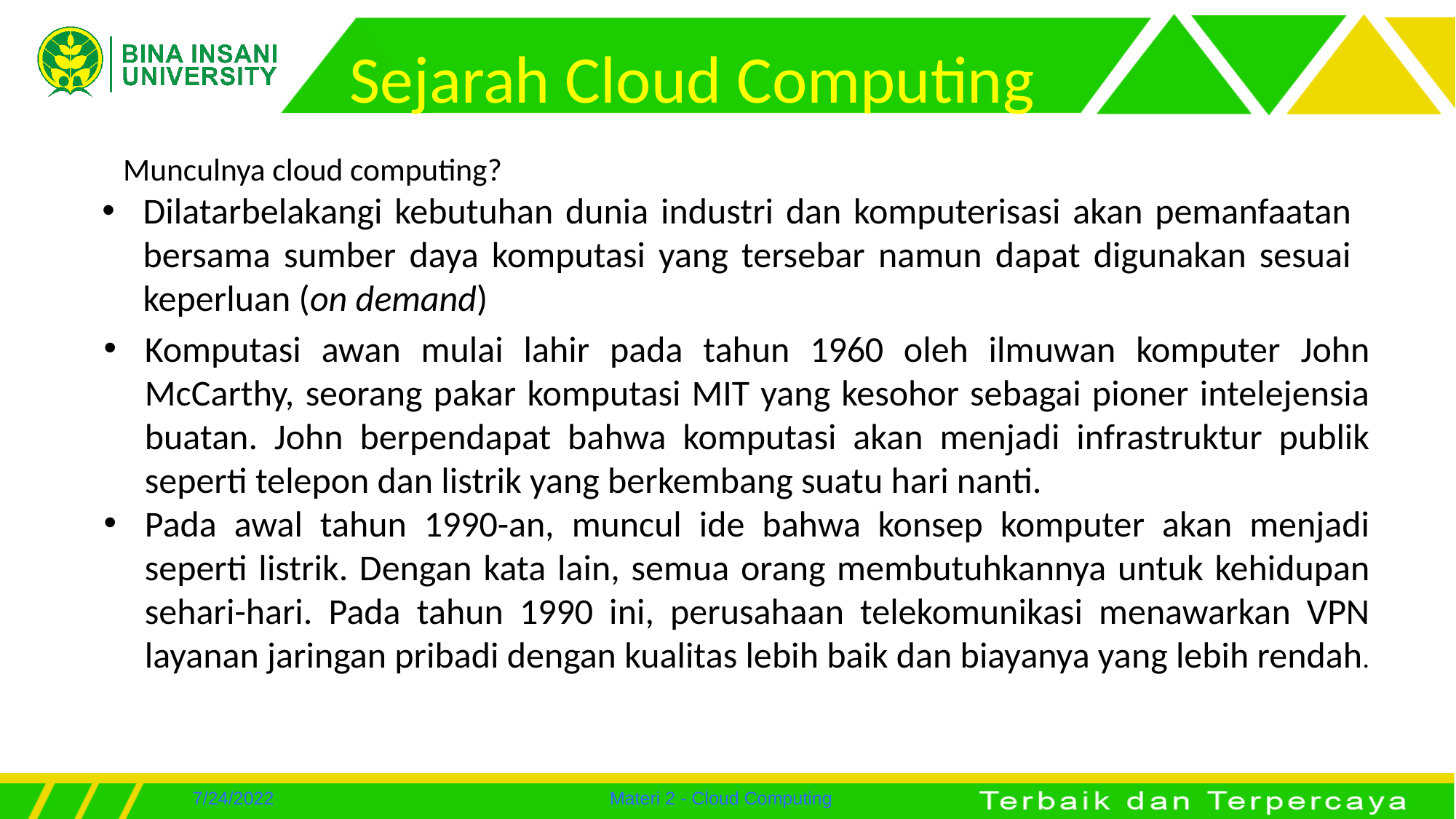

# Sejarah Cloud Computing
Munculnya cloud computing?

Dilatarbelakangi kebutuhan dunia industri dan komputerisasi akan pemanfaatan bersama sumber daya komputasi yang tersebar namun dapat digunakan sesuai keperluan (on demand)
Komputasi awan mulai lahir pada tahun 1960 oleh ilmuwan komputer John McCarthy, seorang pakar komputasi MIT yang kesohor sebagai pioner intelejensia buatan. John berpendapat bahwa komputasi akan menjadi infrastruktur publik seperti telepon dan listrik yang berkembang suatu hari nanti.
Pada awal tahun 1990-an, muncul ide bahwa konsep komputer akan menjadi seperti listrik. Dengan kata lain, semua orang membutuhkannya untuk kehidupan sehari-hari. Pada tahun 1990 ini, perusahaan telekomunikasi menawarkan VPN layanan jaringan pribadi dengan kualitas lebih baik dan biayanya yang lebih rendah.

7/24/2022
Materi 2 - Cloud Computing